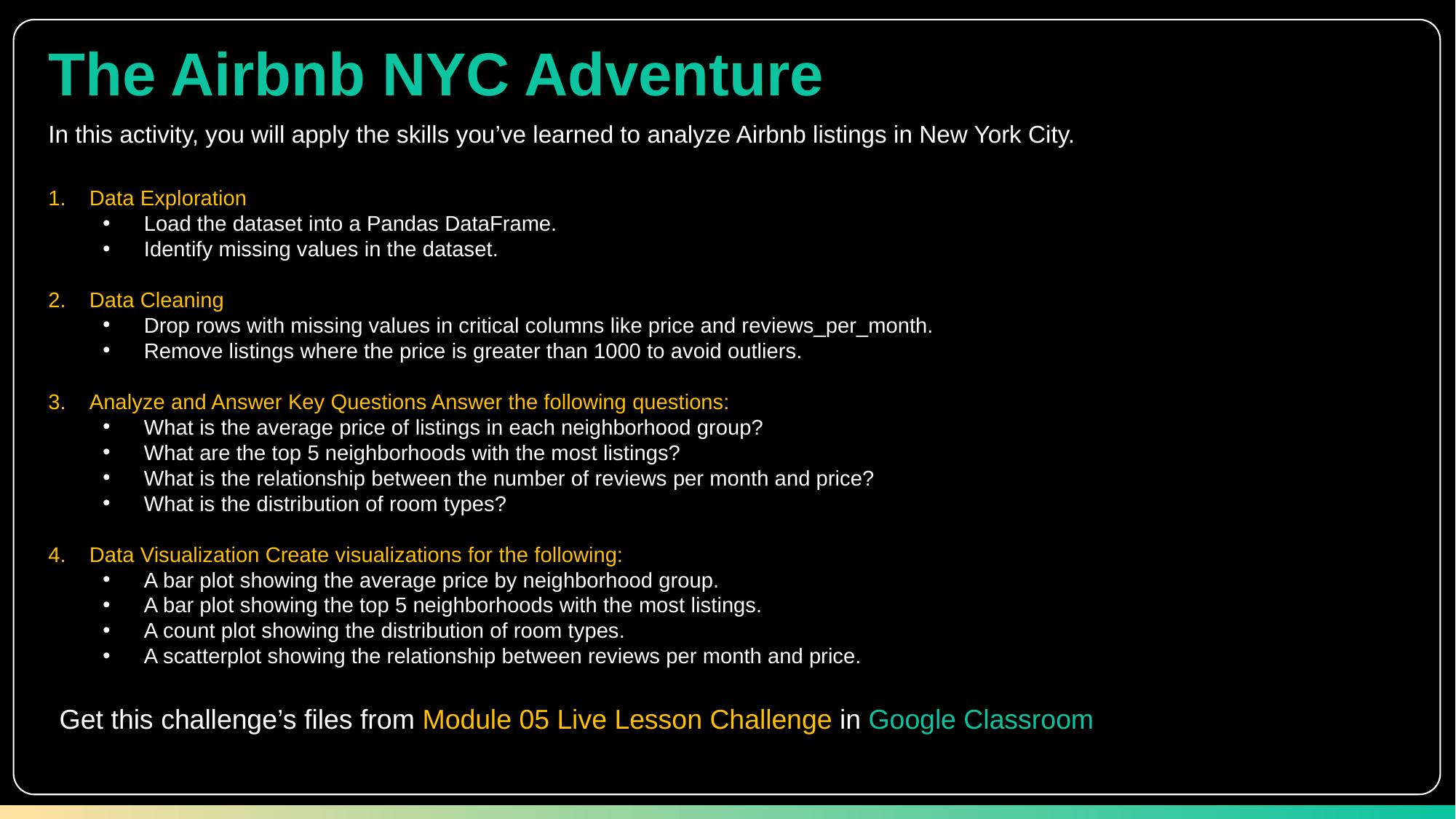

The Airbnb NYC Adventure
In this activity, you will apply the skills you’ve learned to analyze Airbnb listings in New York City.

Data Exploration
Load the dataset into a Pandas DataFrame.
Identify missing values in the dataset.

Data Cleaning
Drop rows with missing values in critical columns like price and reviews_per_month.
Remove listings where the price is greater than 1000 to avoid outliers.

Analyze and Answer Key Questions Answer the following questions:
What is the average price of listings in each neighborhood group?
What are the top 5 neighborhoods with the most listings?
What is the relationship between the number of reviews per month and price?
What is the distribution of room types?

Data Visualization Create visualizations for the following:
A bar plot showing the average price by neighborhood group.
A bar plot showing the top 5 neighborhoods with the most listings.
A count plot showing the distribution of room types.
A scatterplot showing the relationship between reviews per month and price.
Get this challenge’s files from Module 05 Live Lesson Challenge in Google Classroom